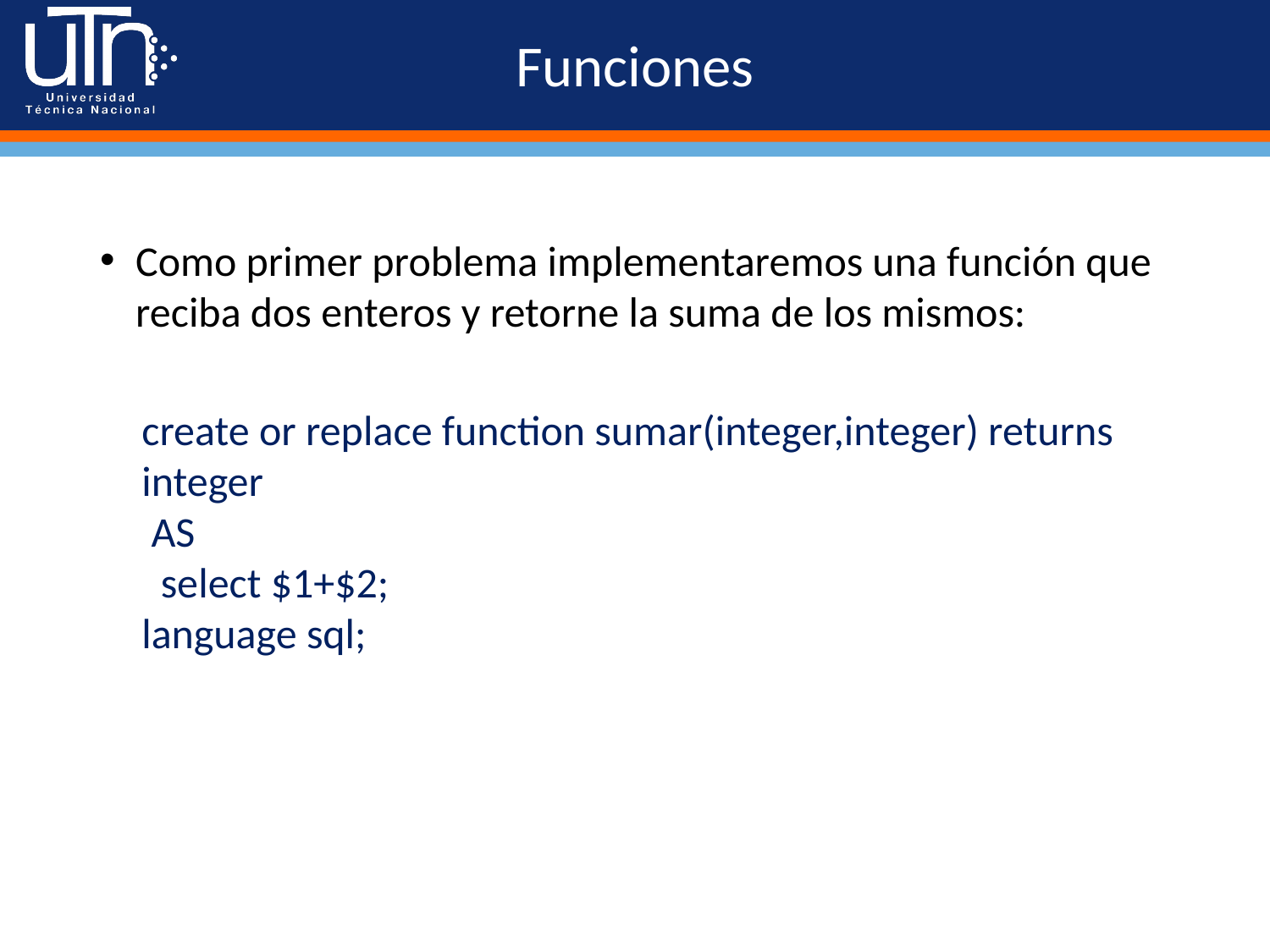

# Funciones

Como primer problema implementaremos una función que reciba dos enteros y retorne la suma de los mismos:

create or replace function sumar(integer,integer) returns integer
 AS
  select $1+$2;
language sql;